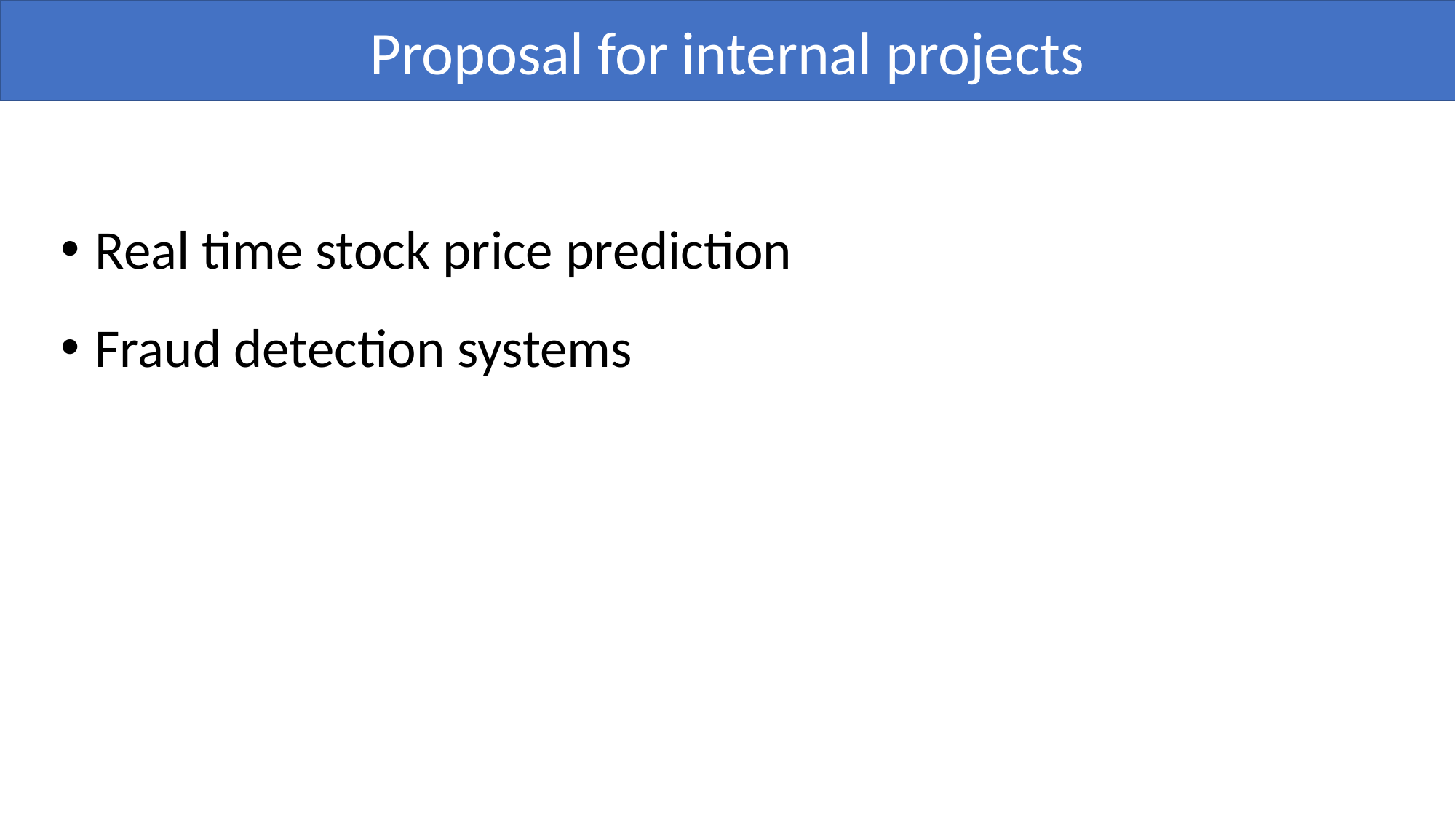

Proposal for internal projects
Real time stock price prediction
Fraud detection systems